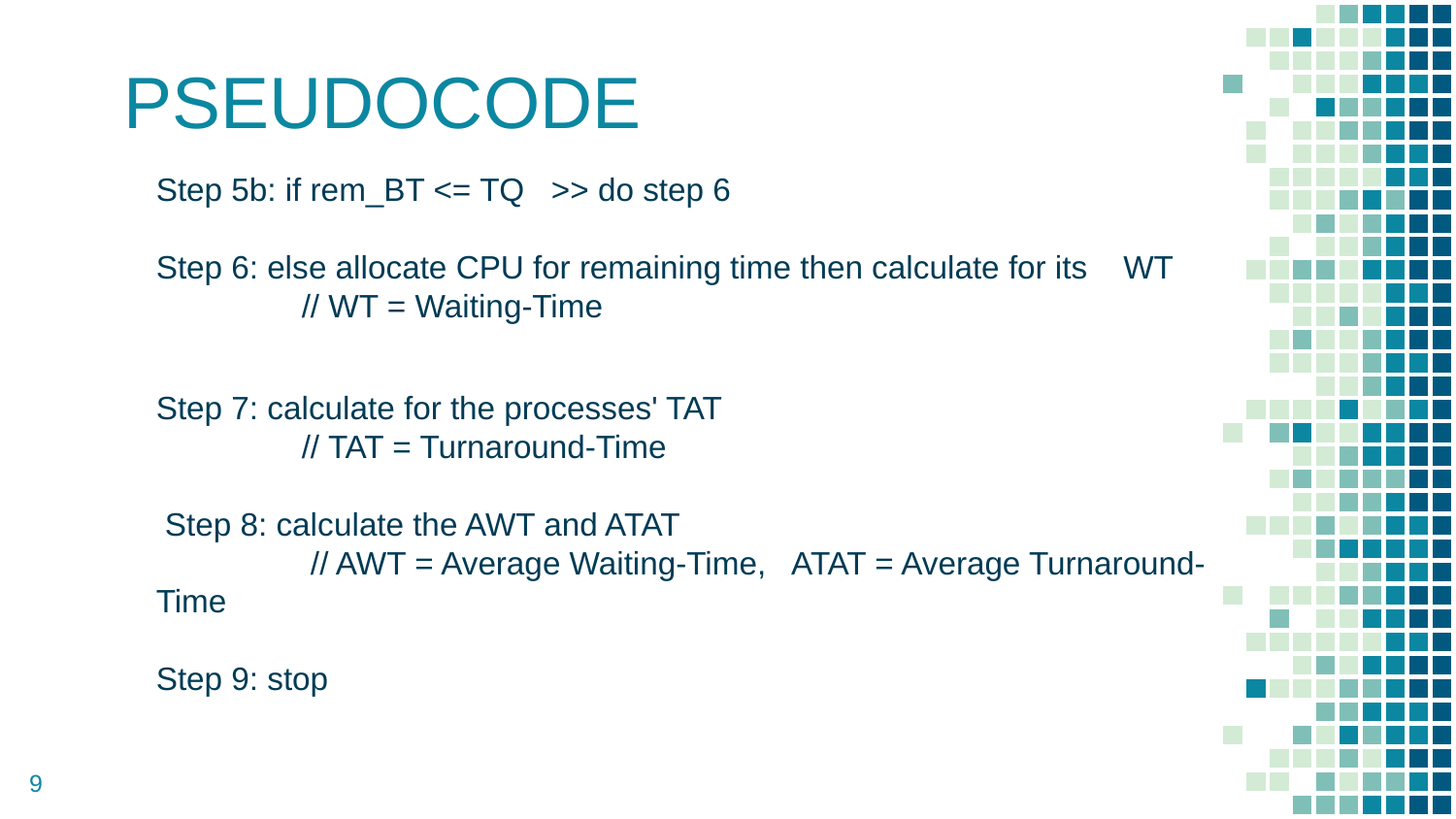

# PSEUDOCODE
Step 5b: if rem_BT <= TQ   >> do step 6
Step 6: else allocate CPU for remaining time then calculate for its    WT
	// WT = Waiting-Time

Step 7: calculate for the processes' TAT
	// TAT = Turnaround-Time
 Step 8: calculate the AWT and ATAT
	 // AWT = Average Waiting-Time,   ATAT = Average Turnaround-Time
Step 9: stop
9